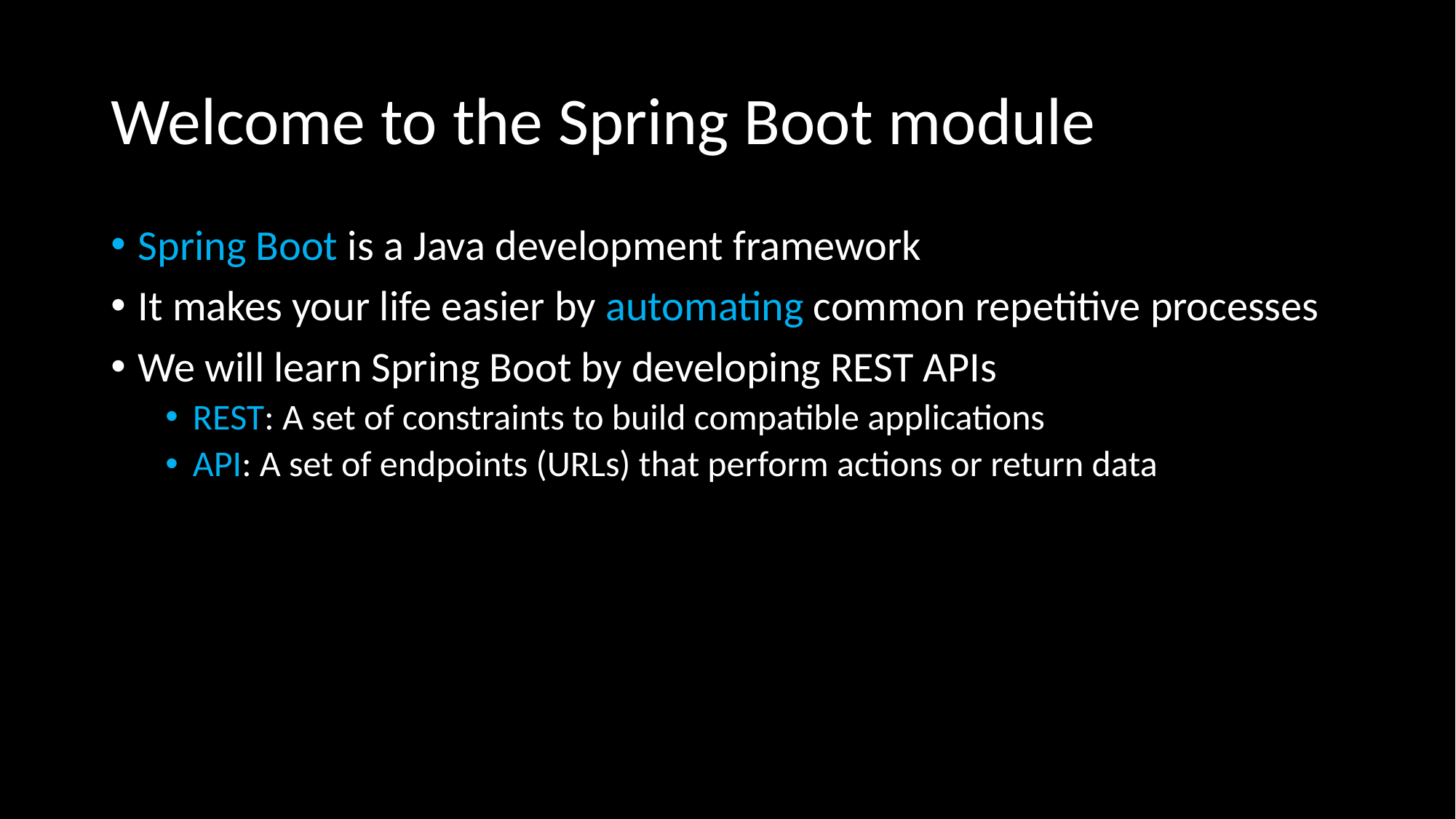

# Welcome to the Spring Boot module
Spring Boot is a Java development framework
It makes your life easier by automating common repetitive processes
We will learn Spring Boot by developing REST APIs
REST: A set of constraints to build compatible applications
API: A set of endpoints (URLs) that perform actions or return data